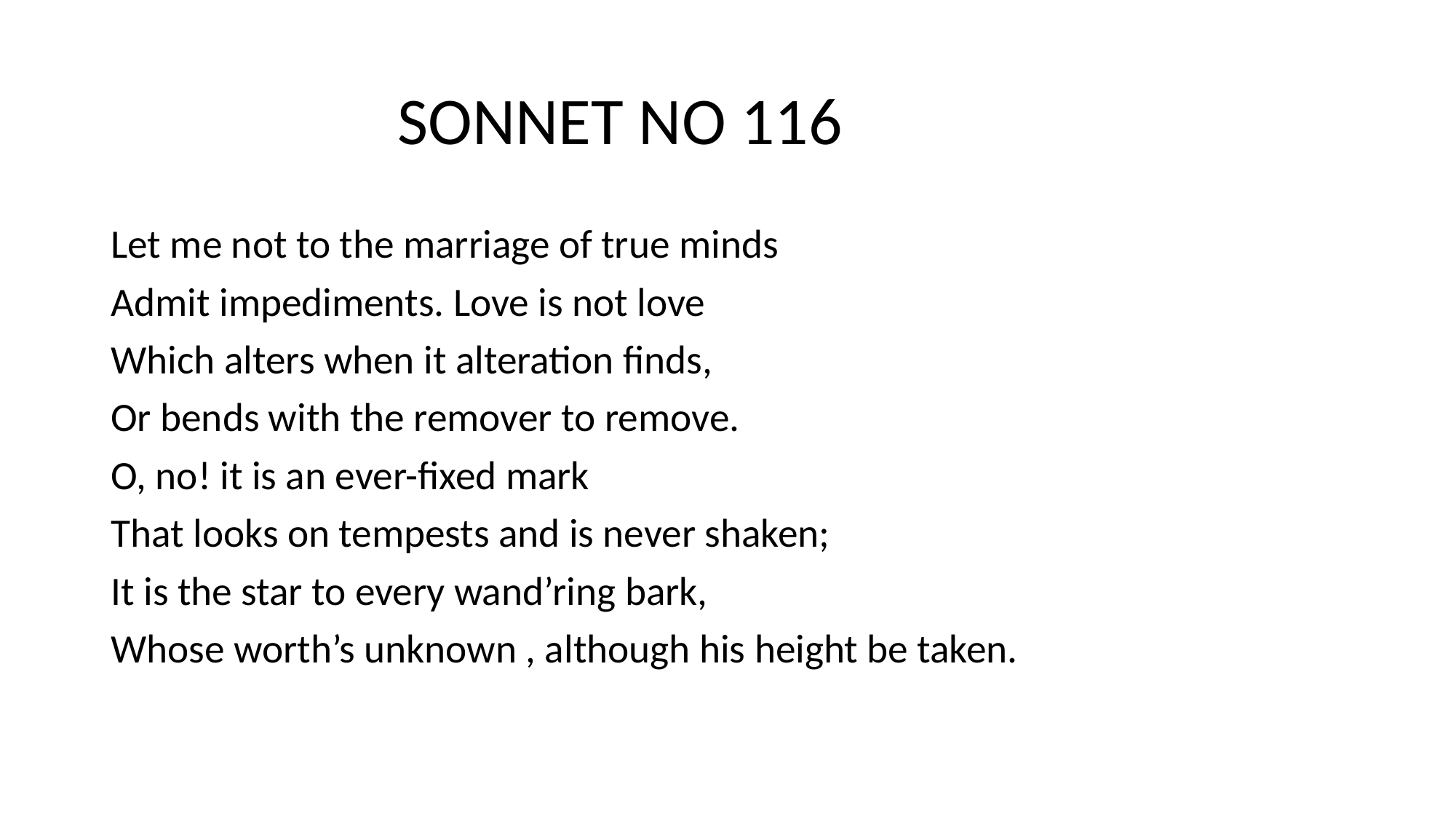

# SONNET NO 116
Let me not to the marriage of true minds
Admit impediments. Love is not love
Which alters when it alteration finds,
Or bends with the remover to remove.
O, no! it is an ever-fixed mark
That looks on tempests and is never shaken;
It is the star to every wand’ring bark,
Whose worth’s unknown , although his height be taken.